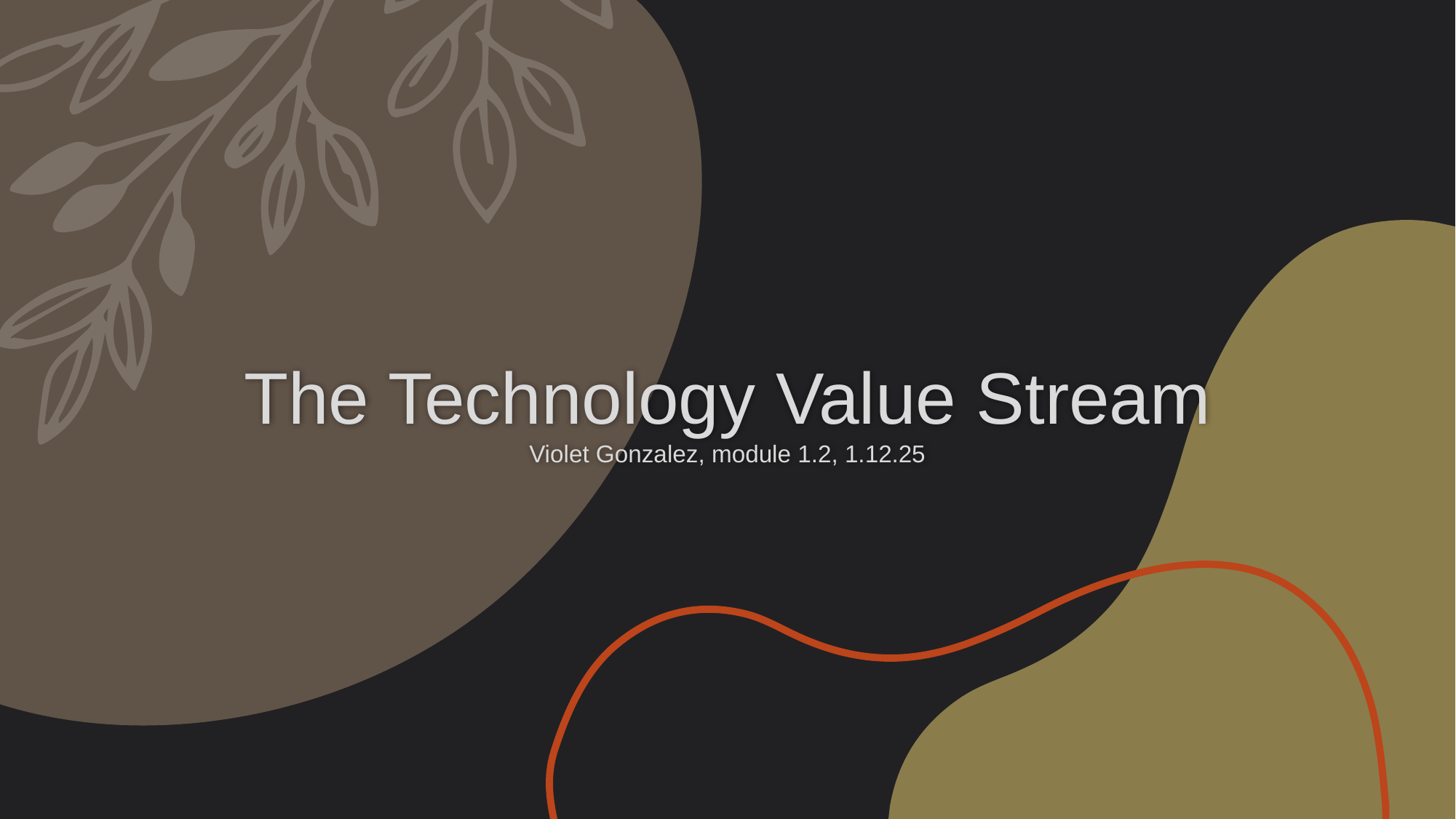

# The Technology Value Stream Violet Gonzalez, module 1.2, 1.12.25